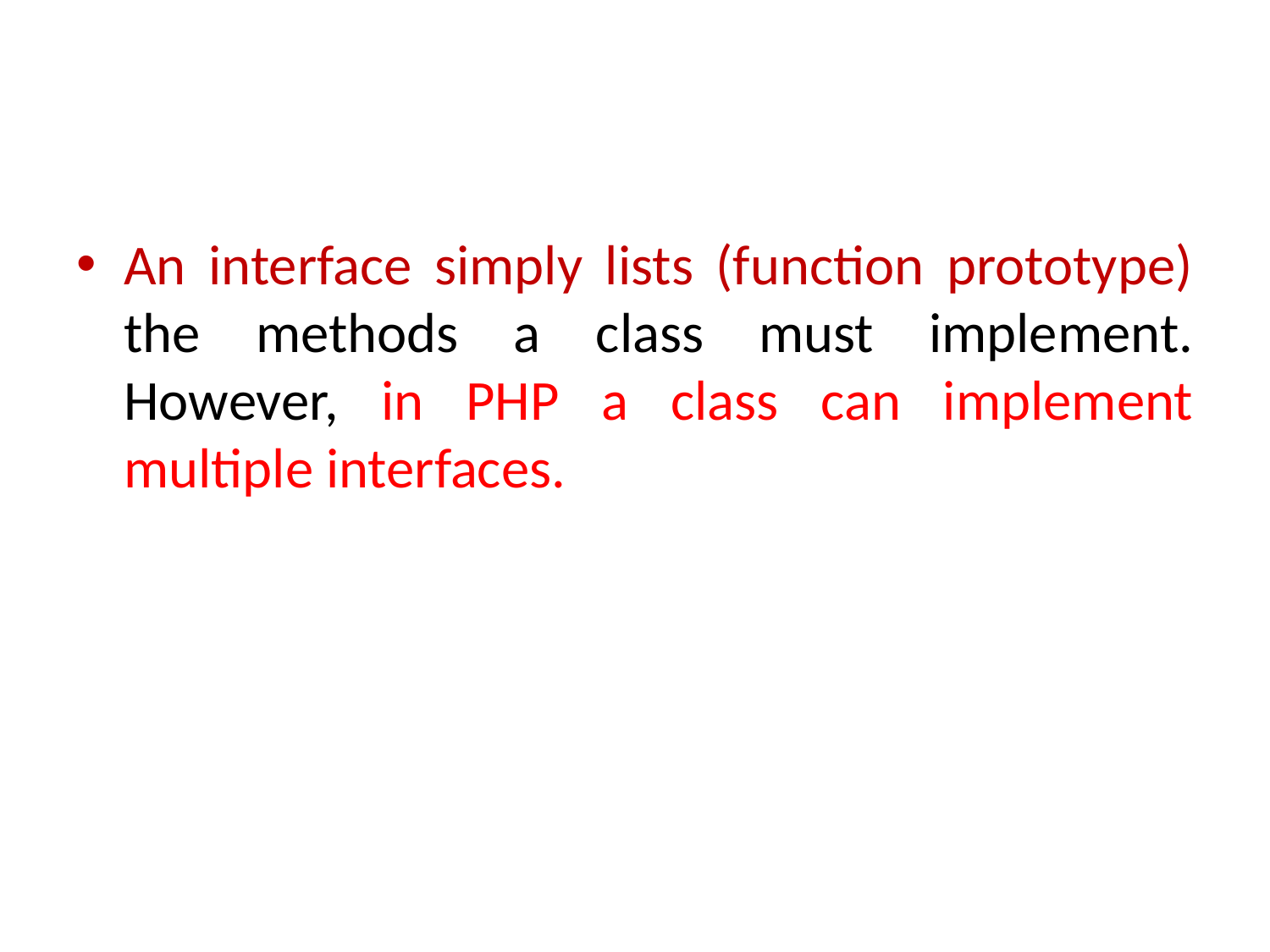

An interface simply lists (function prototype) the methods a class must implement. However, in PHP a class can implement multiple interfaces.